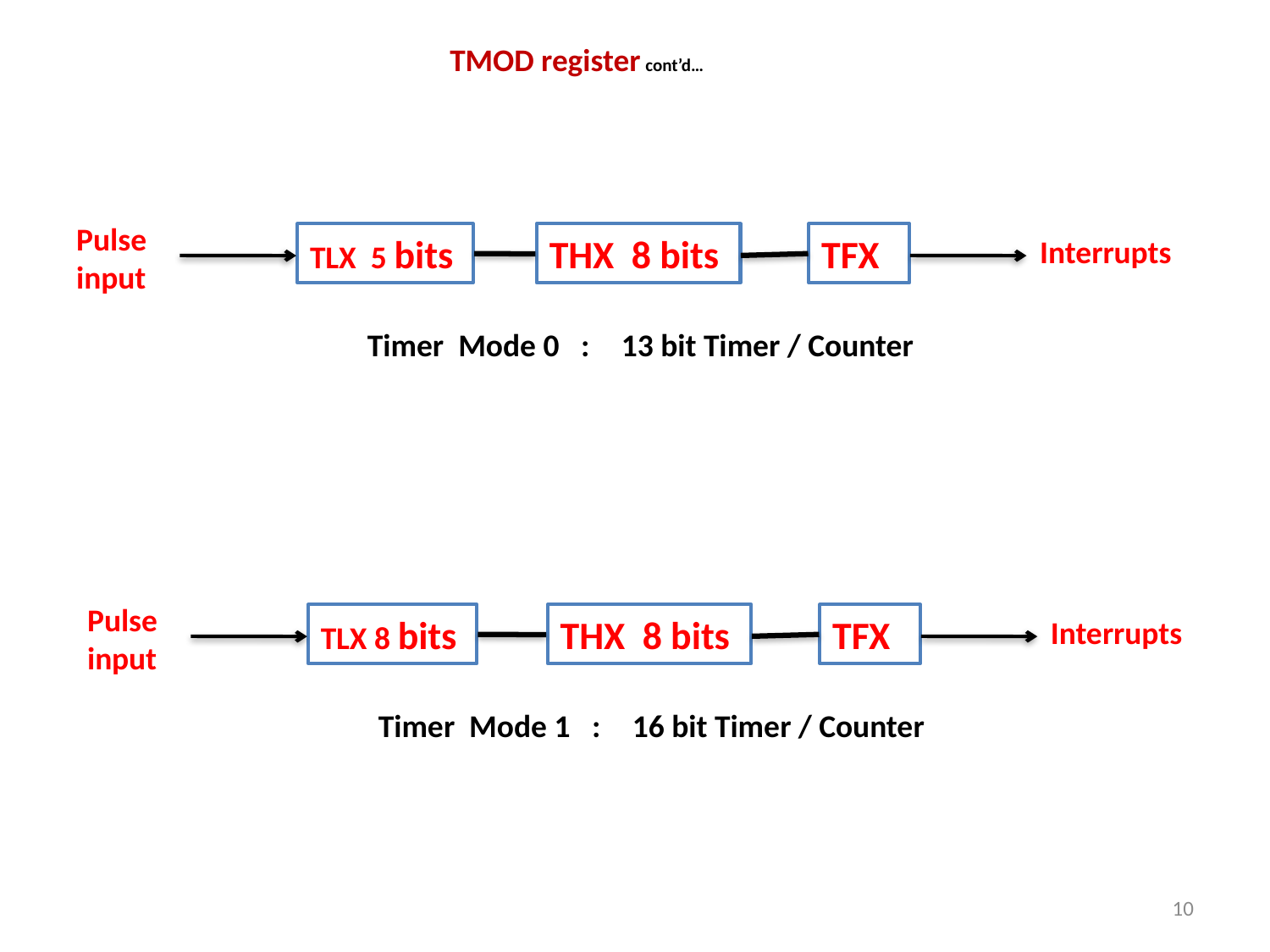

TMOD register	cont’d…
Pulse
input
TLX  5 bits
THX  8 bits
TFX
Interrupts
Timer  Mode 0   : 	13 bit Timer / Counter
Pulse
input
TLX 8 bits
THX  8 bits
TFX
Interrupts
Timer  Mode 1   : 	16 bit Timer / Counter
10